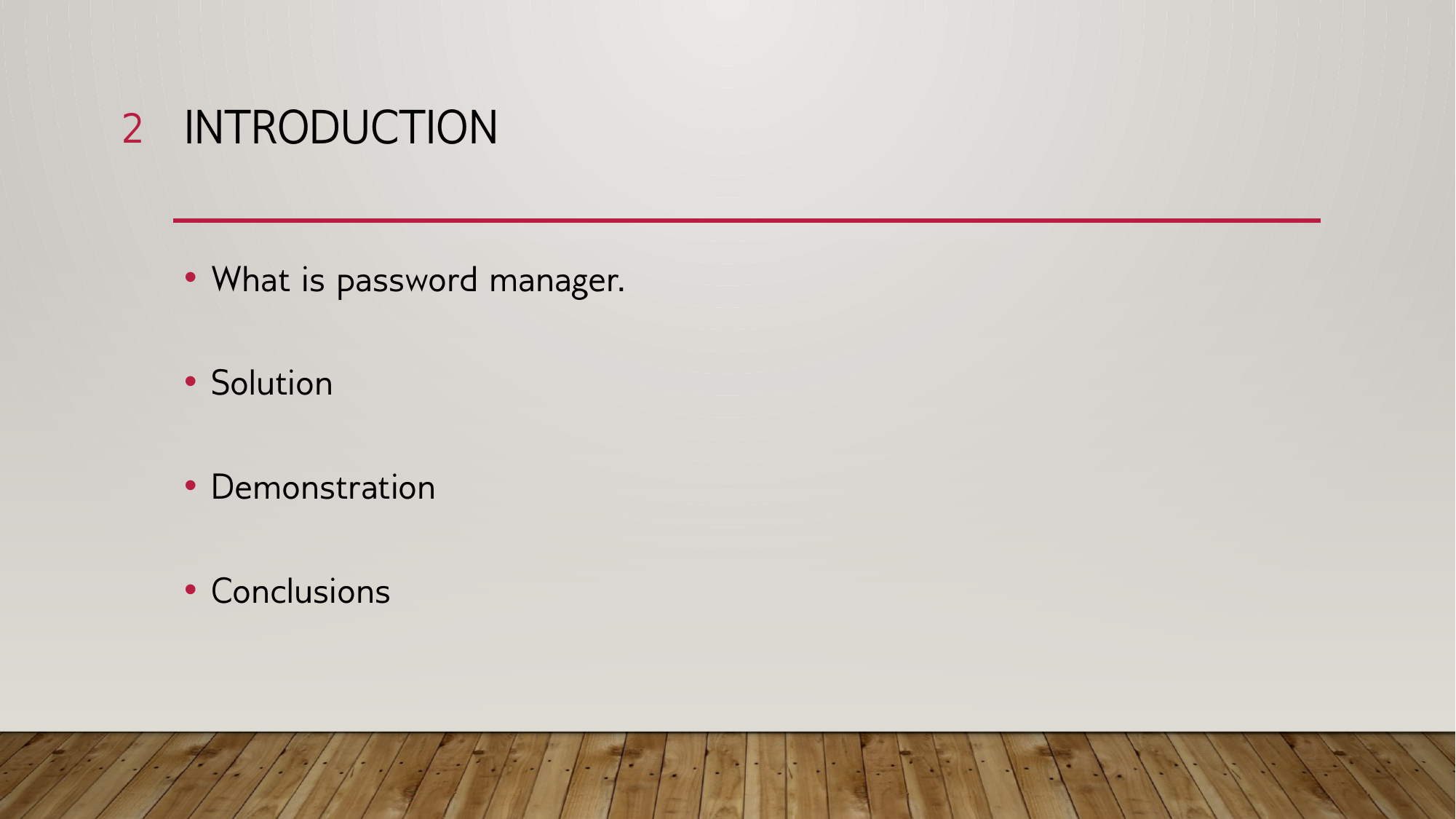

2
# Introduction
What is password manager.
Solution
Demonstration
Conclusions